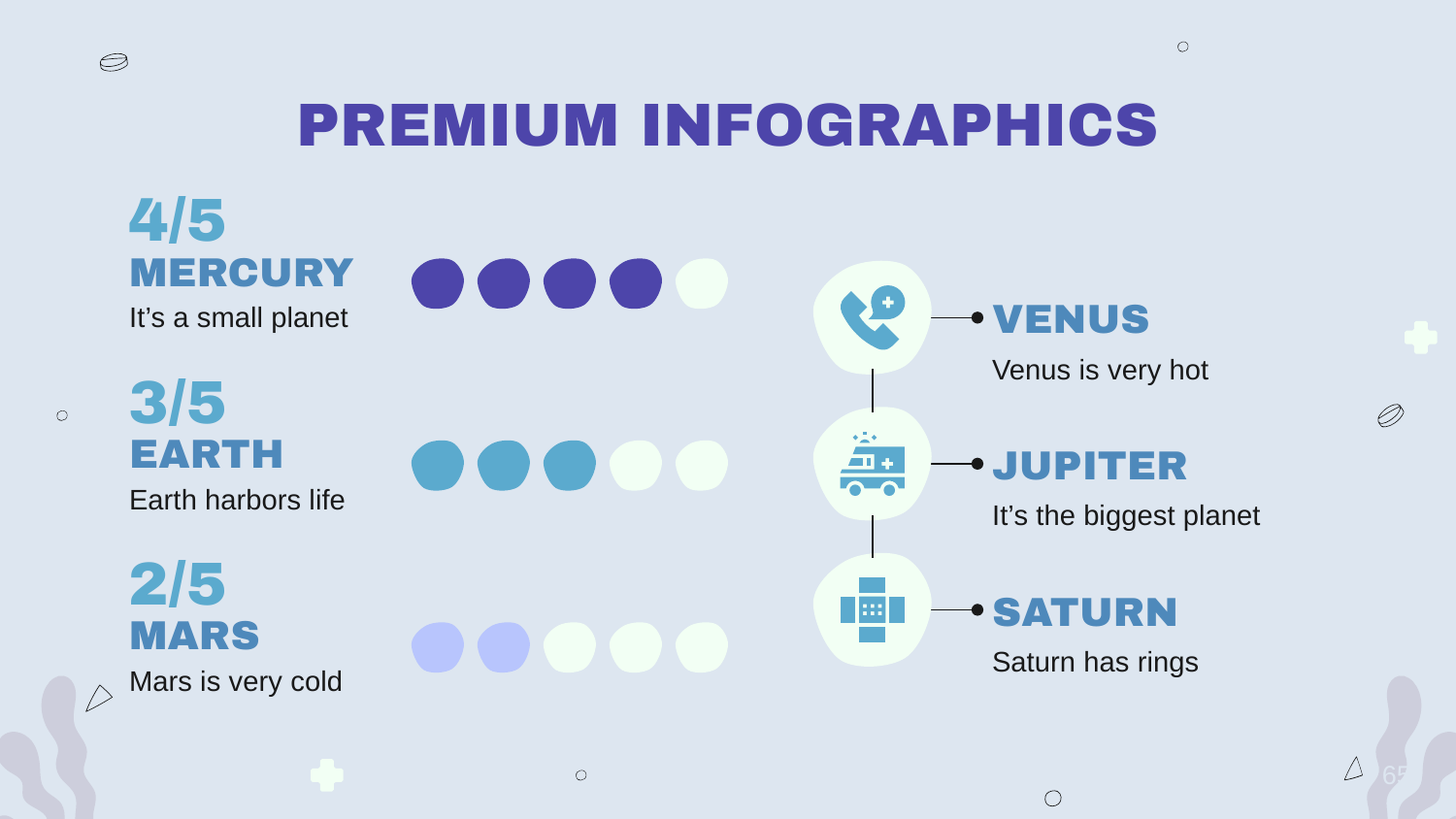

# PREMIUM INFOGRAPHICS
4/5
MERCURY

It’s a small planet

VENUS
Venus is very hot
3/5

EARTH

JUPITER

Earth harbors life
It’s the biggest planet
2/5

SATURN
MARS

Saturn has rings
Mars is very cold
65